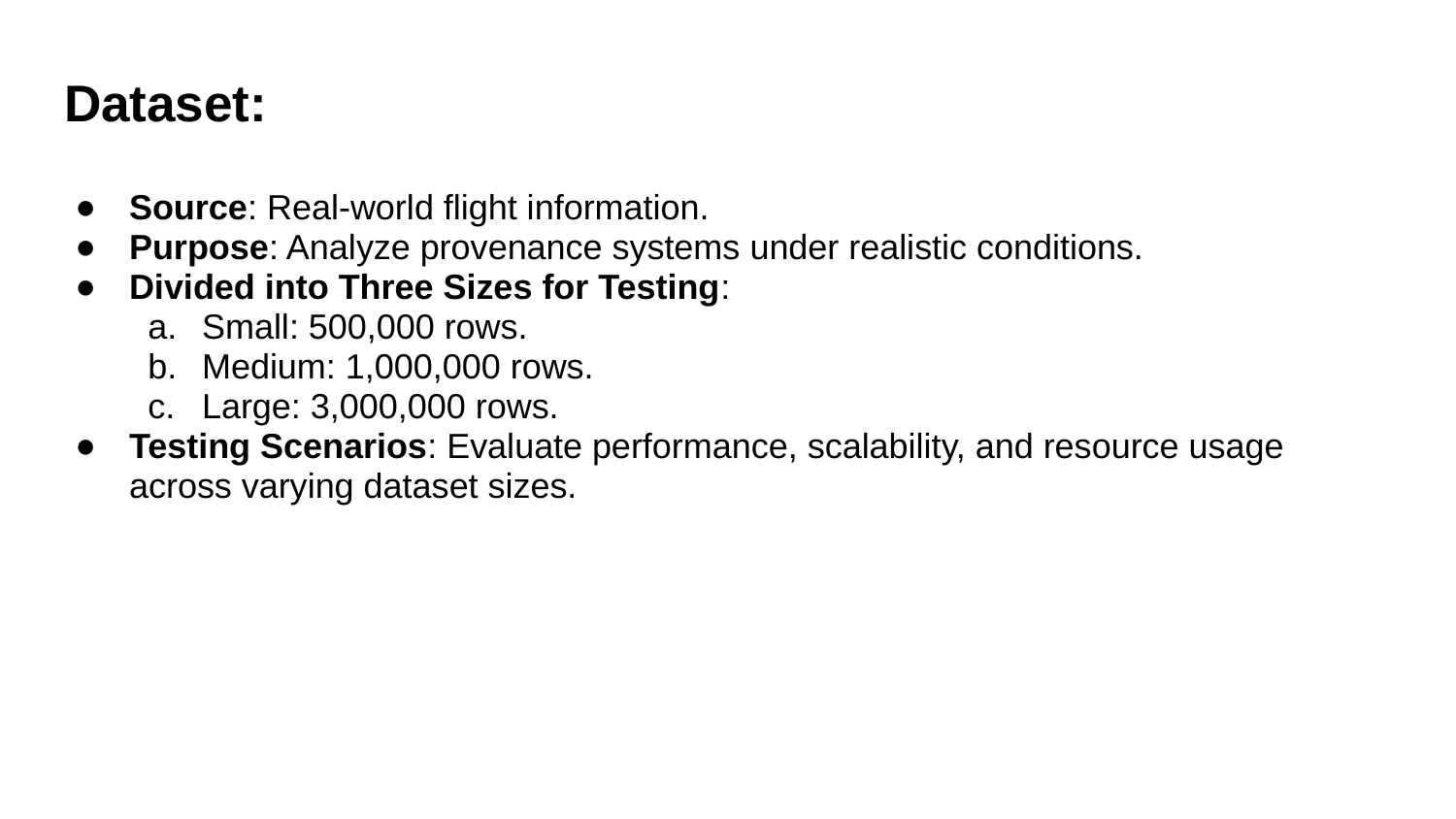

# Dataset:
Source: Real-world flight information.
Purpose: Analyze provenance systems under realistic conditions.
Divided into Three Sizes for Testing:
Small: 500,000 rows.
Medium: 1,000,000 rows.
Large: 3,000,000 rows.
Testing Scenarios: Evaluate performance, scalability, and resource usage across varying dataset sizes.